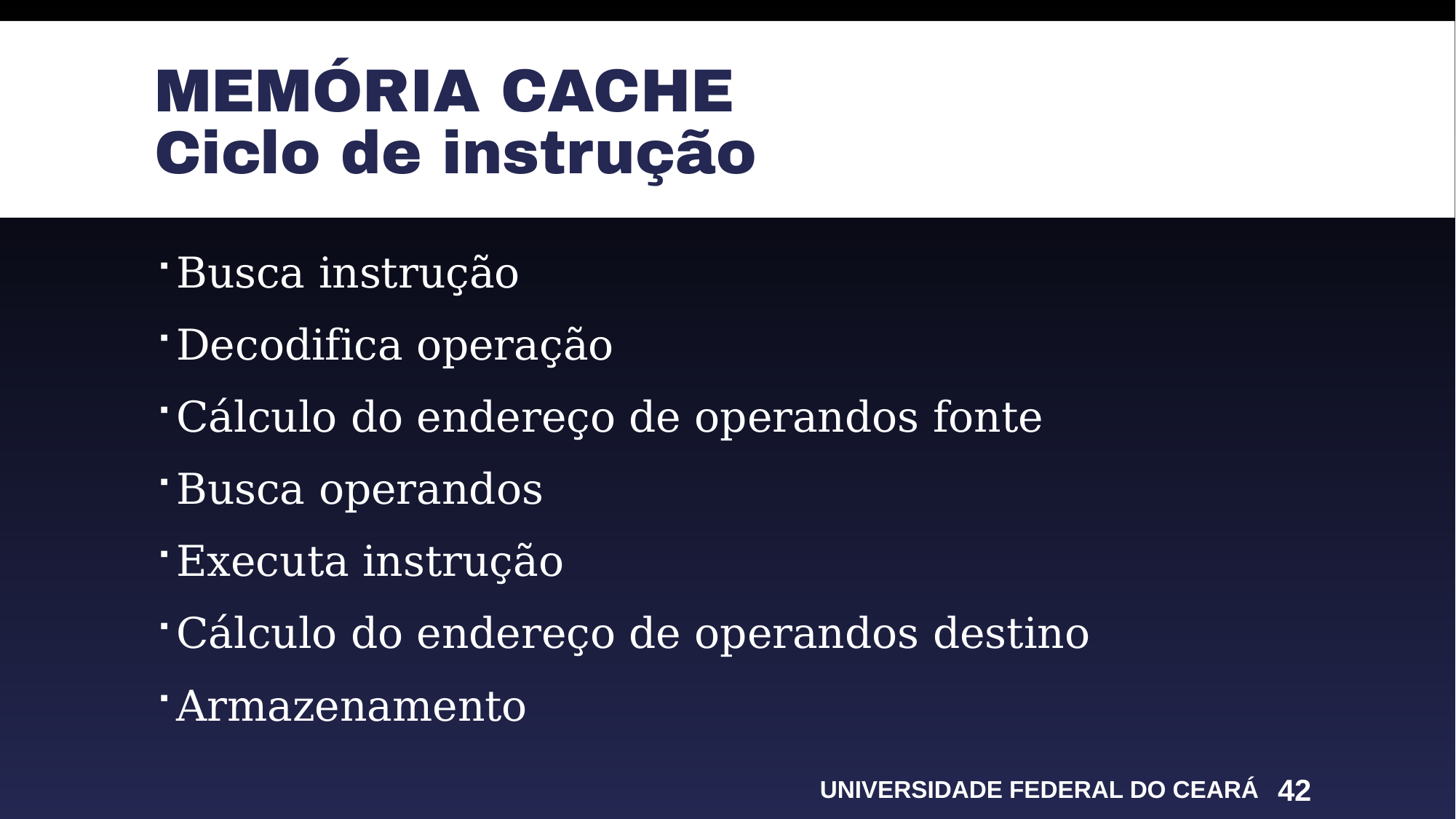

# Memória cache Ciclo de instrução
Busca instrução
Decodifica operação
Cálculo do endereço de operandos fonte
Busca operandos
Executa instrução
Cálculo do endereço de operandos destino
Armazenamento
UNIVERSIDADE FEDERAL DO CEARÁ
42